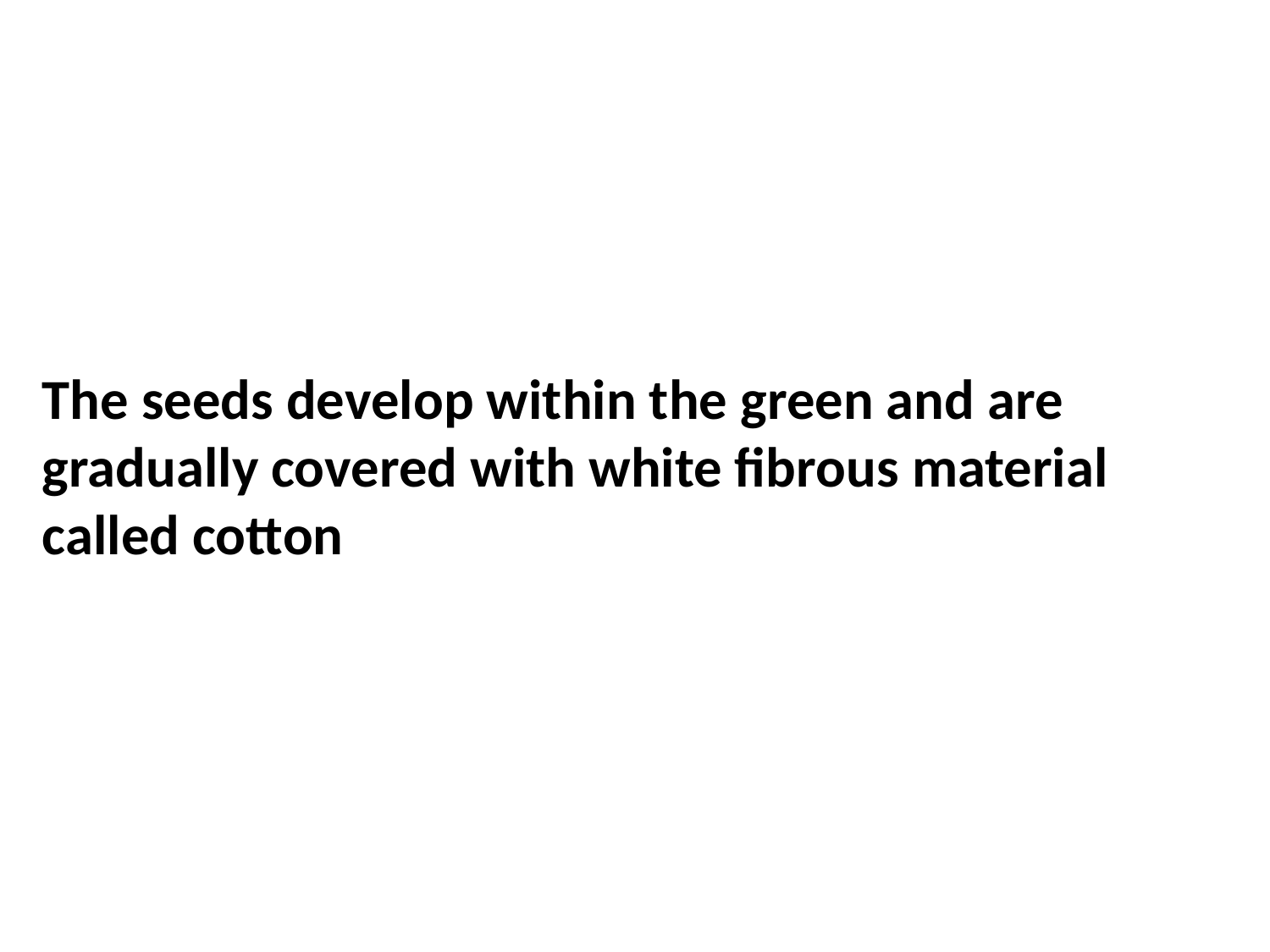

The seeds develop within the green and are gradually covered with white fibrous material called cotton